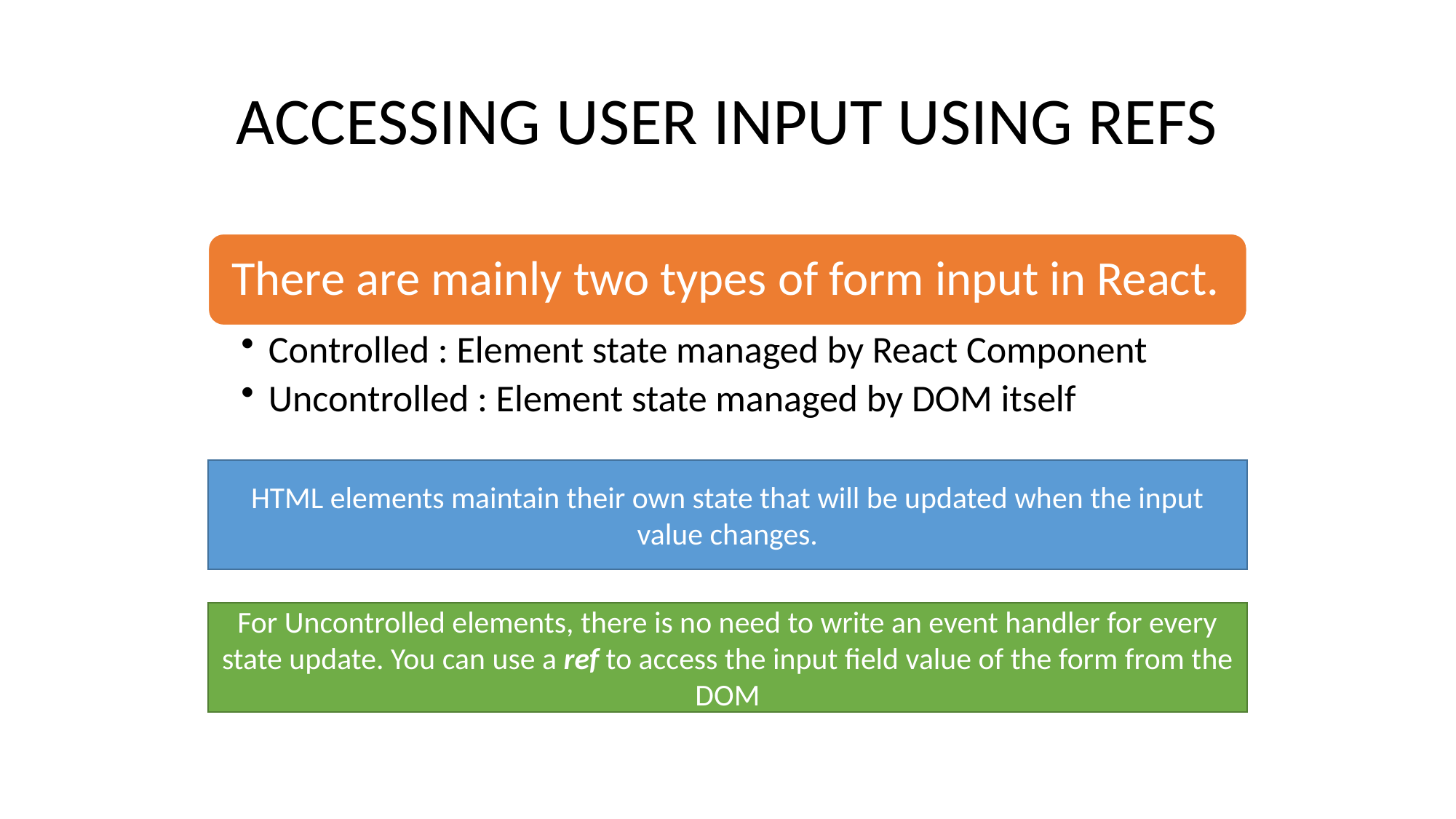

# ACCESSING USER INPUT USING REFS
There are mainly two types of form input in React.
Controlled : Element state managed by React Component
Uncontrolled : Element state managed by DOM itself
HTML elements maintain their own state that will be updated when the input value changes.
For Uncontrolled elements, there is no need to write an event handler for every state update. You can use a ref to access the input field value of the form from the DOM